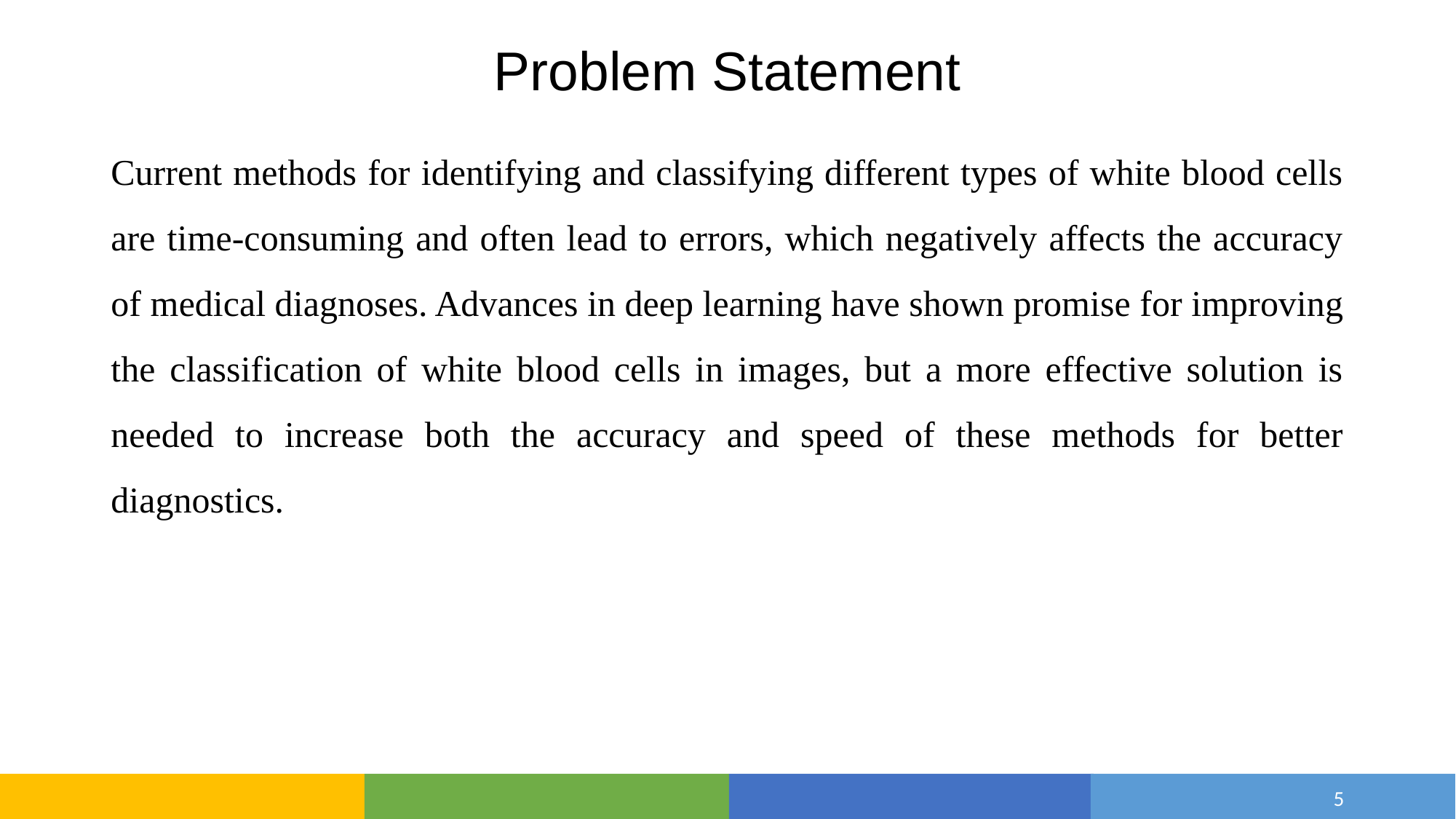

# Problem Statement
Current methods for identifying and classifying different types of white blood cells are time-consuming and often lead to errors, which negatively affects the accuracy of medical diagnoses. Advances in deep learning have shown promise for improving the classification of white blood cells in images, but a more effective solution is needed to increase both the accuracy and speed of these methods for better diagnostics.
5